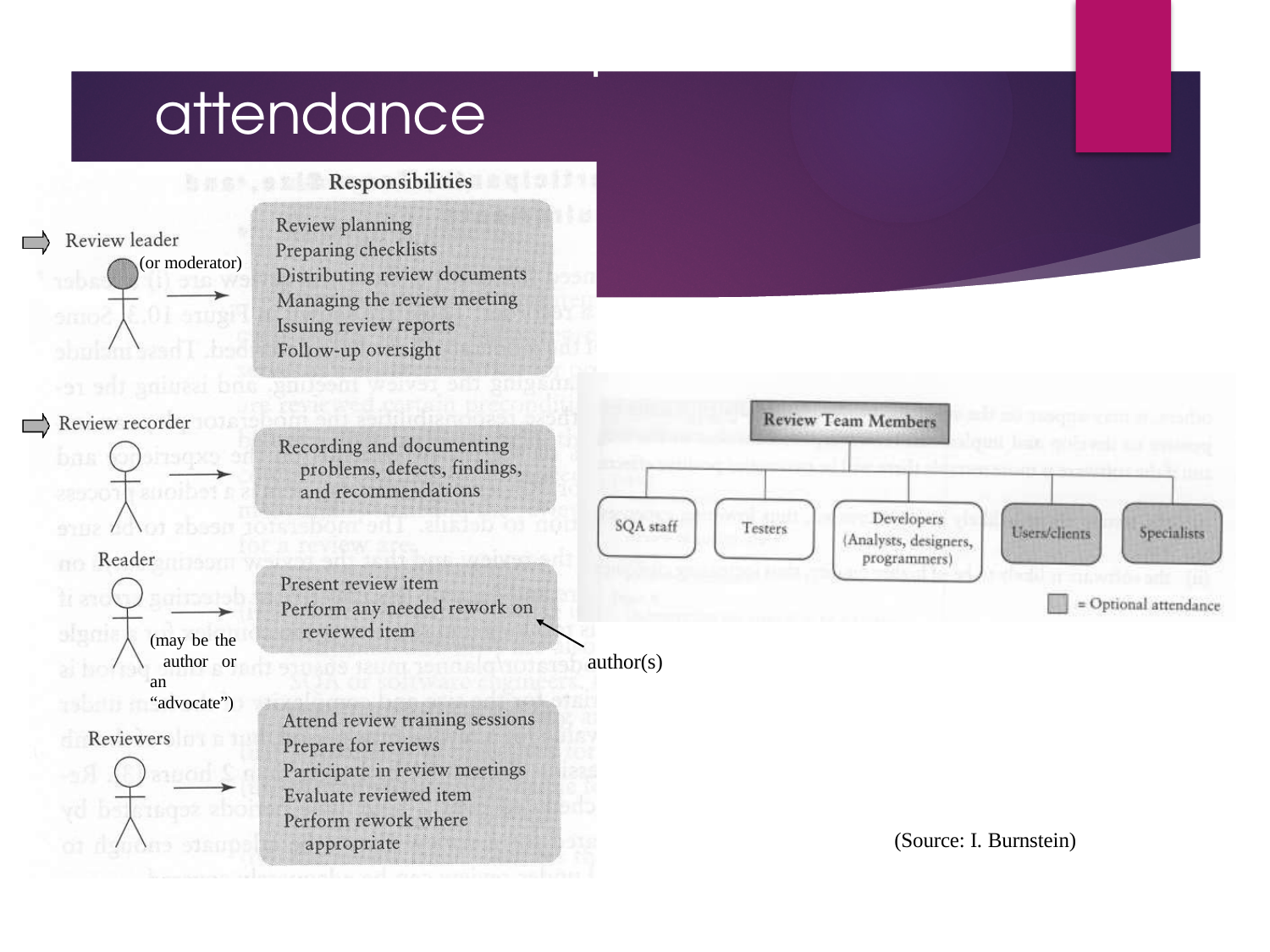

# Review roles, responsibilities and attendance

(or moderator)
(may be the  author or an  “advocate”)
author(s)
(Source: I. Burnstein)